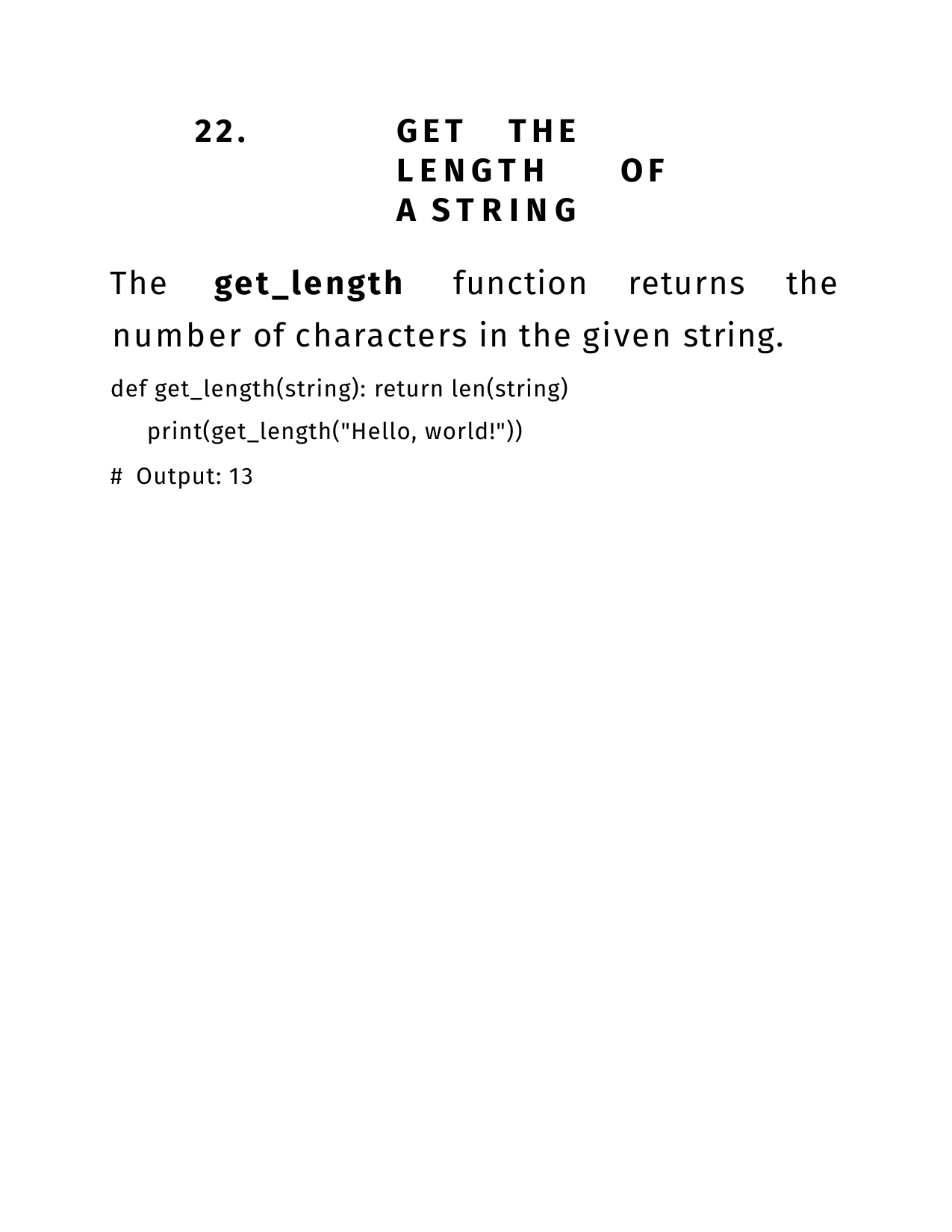

22.	GET	THE	LENGTH	OF	A STRING
The	get_length	function	returns	the number of characters in the given string.
def get_length(string): return len(string) print(get_length("Hello, world!"))
# Output: 13